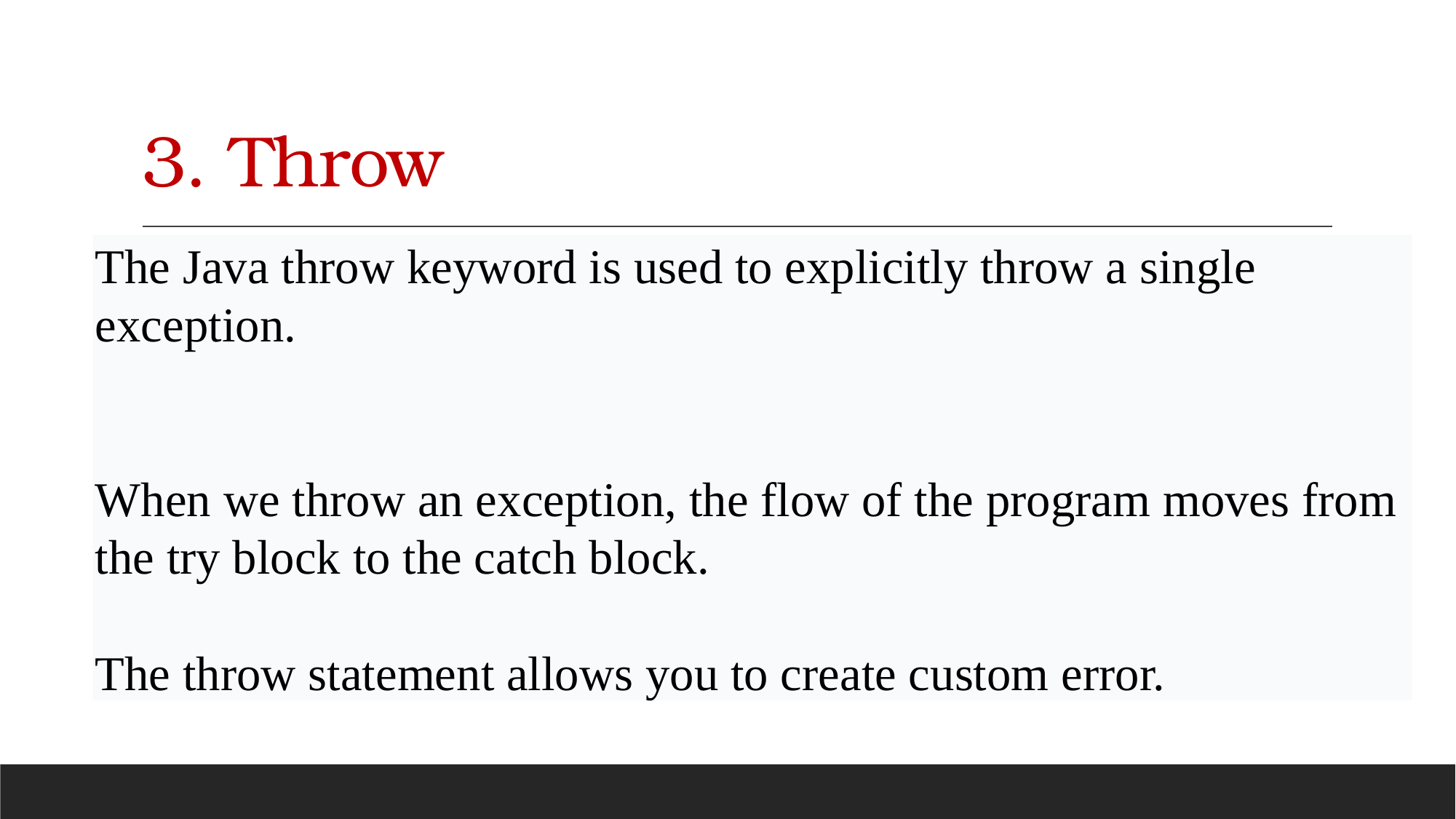

# 3. Throw
The Java throw keyword is used to explicitly throw a single exception.

When we throw an exception, the flow of the program moves from the try block to the catch block.

The throw statement allows you to create custom error.